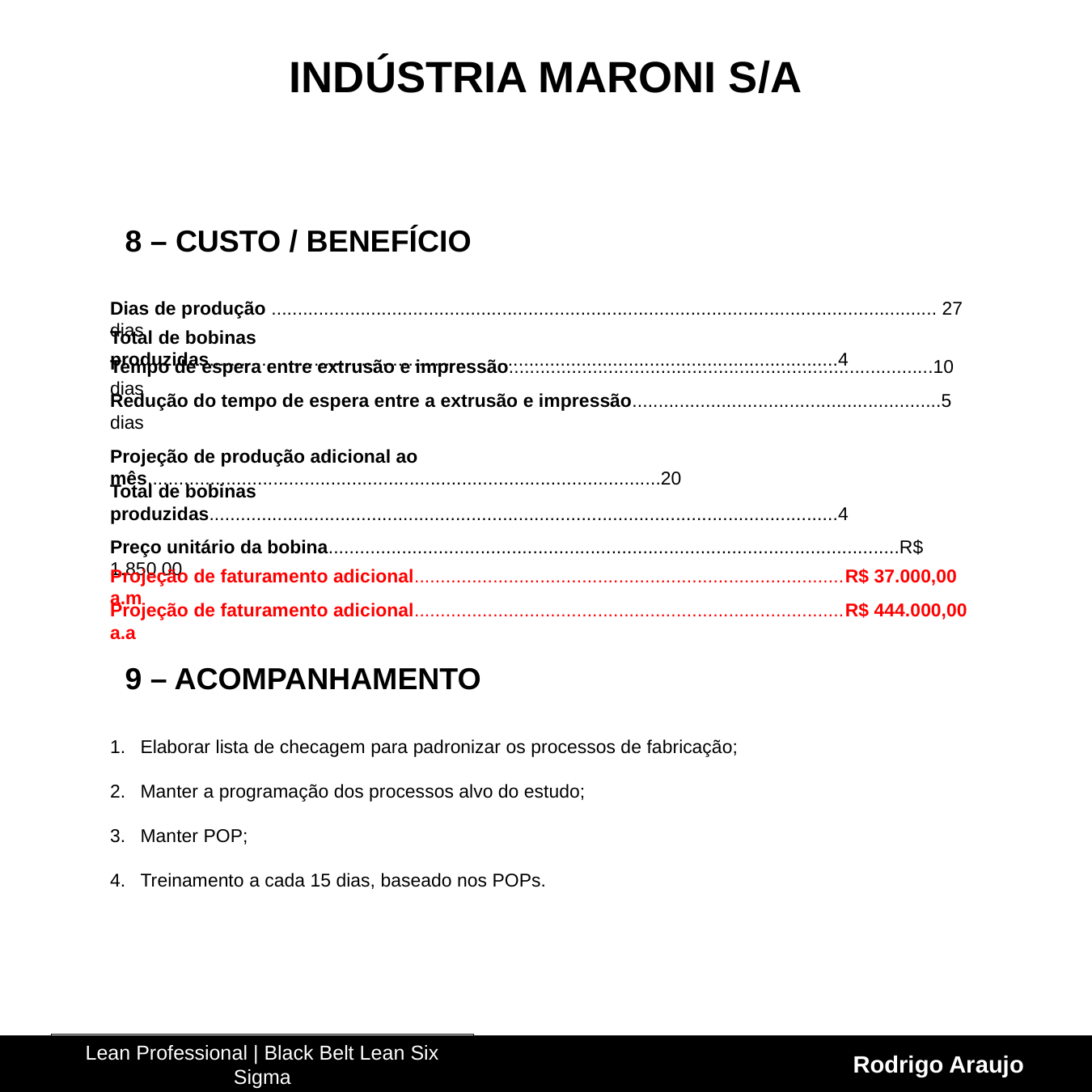

INDÚSTRIA MARONI S/A
8 – CUSTO / BENEFÍCIO
Dias de produção ............................................................................................................................... 27 dias
Total de bobinas produzidas........................................................................................................................4
Tempo de espera entre extrusão e impressão.................................................................................10 dias
Redução do tempo de espera entre a extrusão e impressão...........................................................5 dias
Projeção de produção adicional ao mês..................................................................................................20
Total de bobinas produzidas........................................................................................................................4
Preço unitário da bobina.............................................................................................................R$ 1.850,00
Projeção de faturamento adicional..................................................................................R$ 37.000,00 a.m
Projeção de faturamento adicional..................................................................................R$ 444.000,00 a.a
9 – ACOMPANHAMENTO
Elaborar lista de checagem para padronizar os processos de fabricação;

Manter a programação dos processos alvo do estudo;

Manter POP;

Treinamento a cada 15 dias, baseado nos POPs.

Rodrigo Araujo
Lean Professional | Black Belt Lean Six Sigma